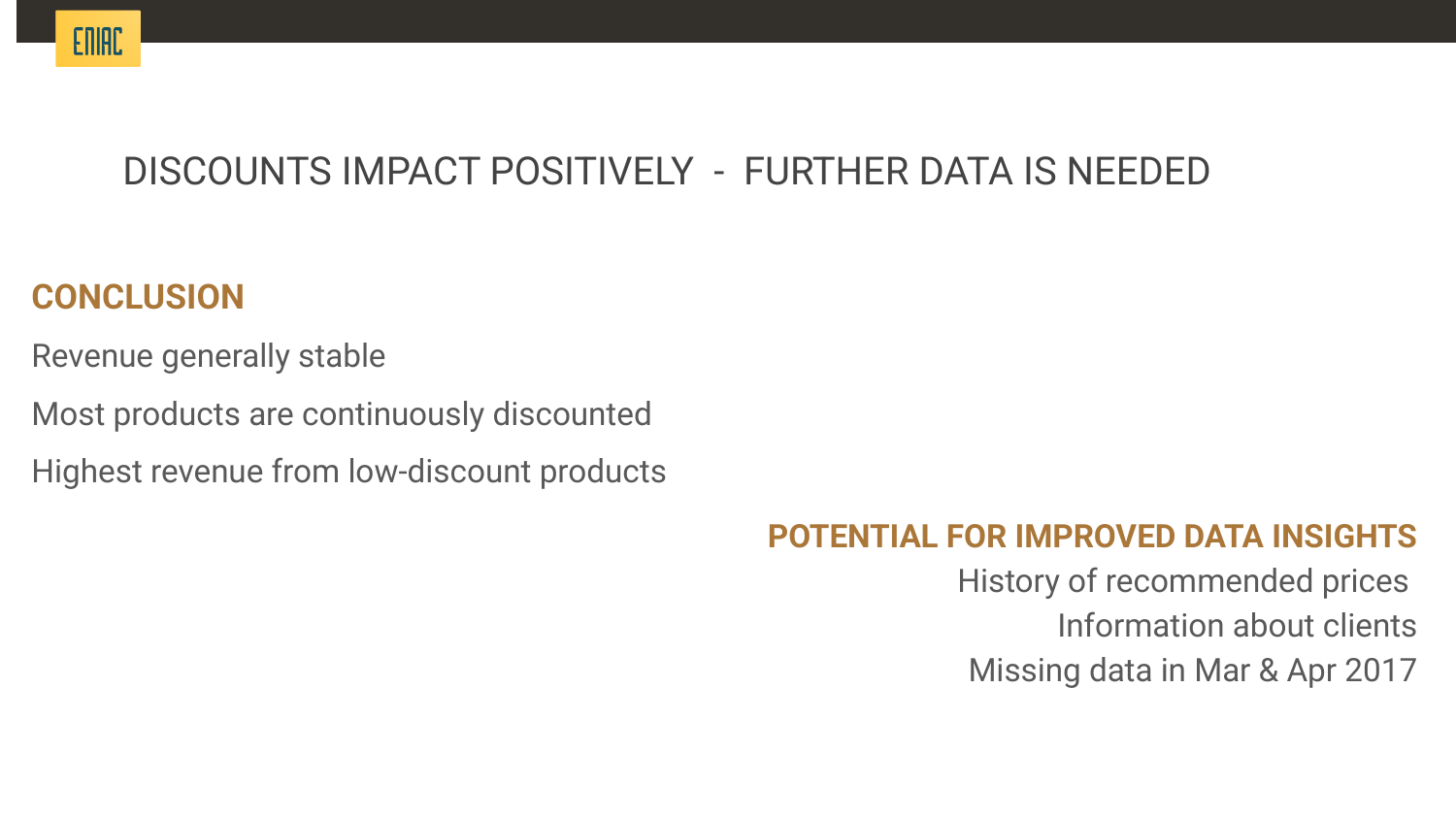

# DISCOUNTS IMPACT POSITIVELY  -  FURTHER DATA IS NEEDED
CONCLUSION
Revenue generally stable
Most products are continuously discounted
Highest revenue from low-discount products

POTENTIAL FOR IMPROVED DATA INSIGHTS
History of recommended prices
Information about clients
Missing data in Mar & Apr 2017